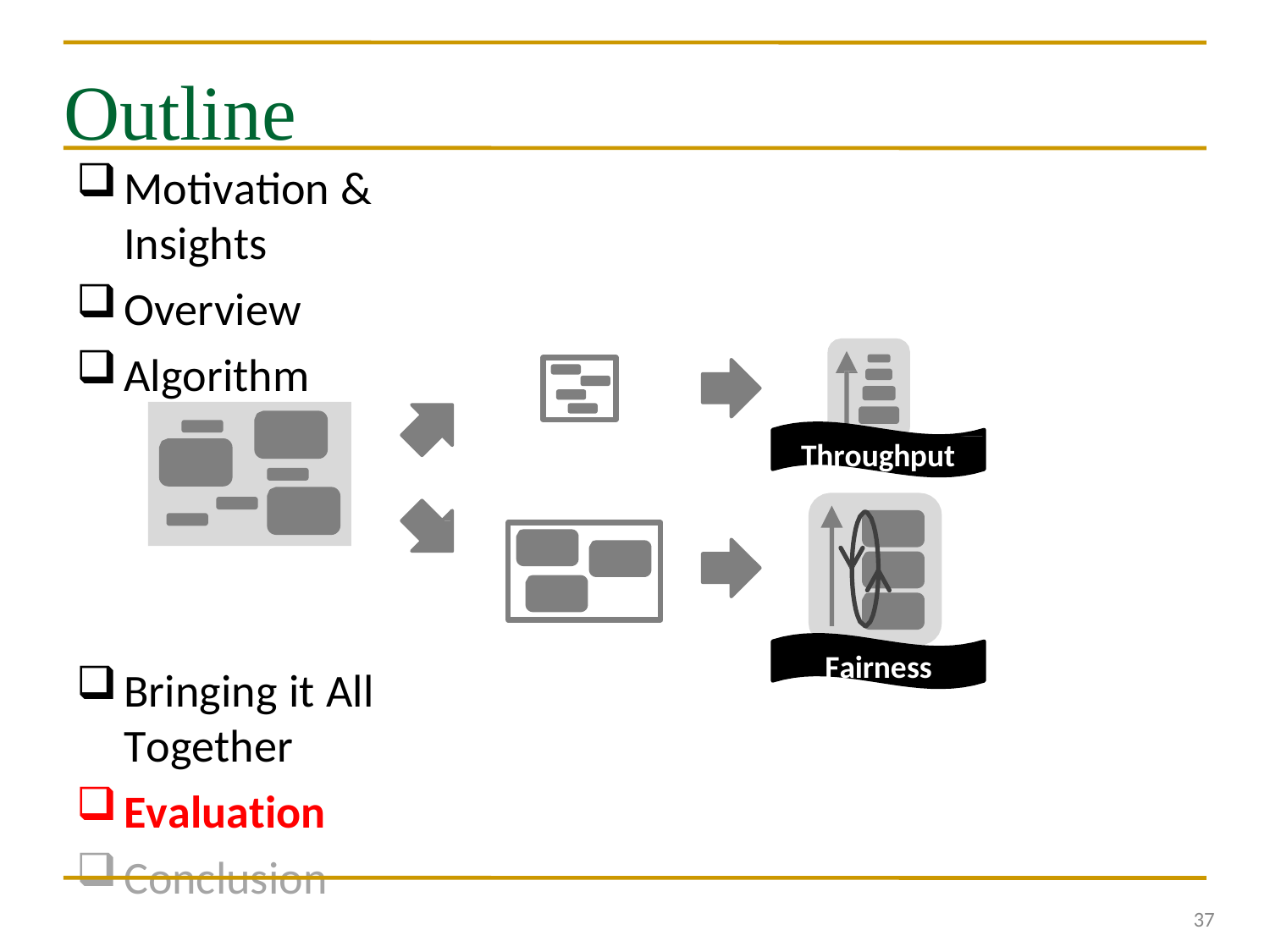

# Outline

Motivation & Insights
Overview
Algorithm

Throughput

Fairness
Bringing it All Together
Evaluation
Conclusion

37